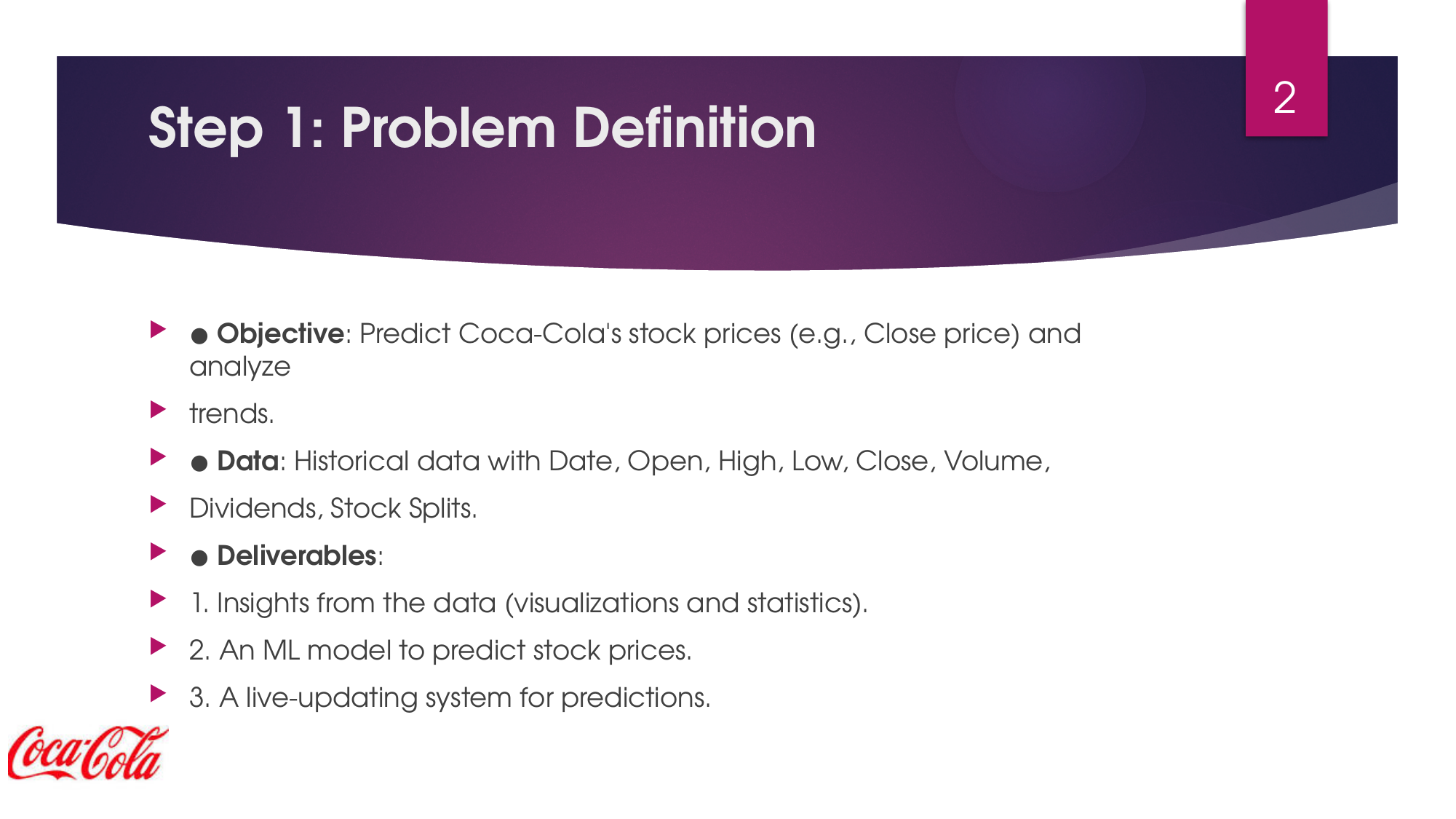

2
# Step 1: Problem Definition
● Objective: Predict Coca-Cola's stock prices (e.g., Close price) and analyze
trends.
● Data: Historical data with Date, Open, High, Low, Close, Volume,
Dividends, Stock Splits.
● Deliverables:
1. Insights from the data (visualizations and statistics).
2. An ML model to predict stock prices.
3. A live-updating system for predictions.